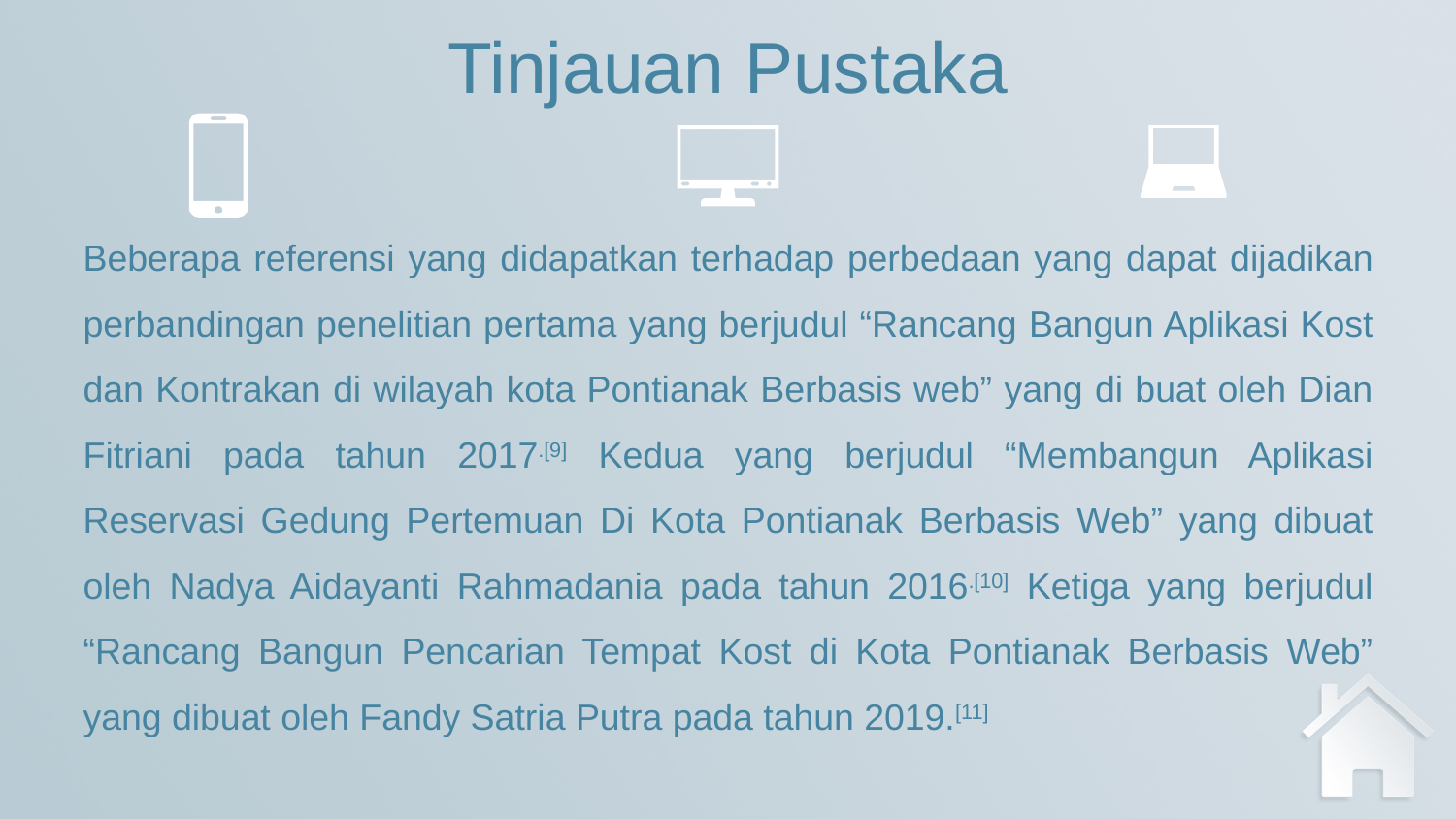

Tinjauan Pustaka

Beberapa referensi yang didapatkan terhadap perbedaan yang dapat dijadikan perbandingan penelitian pertama yang berjudul “Rancang Bangun Aplikasi Kost dan Kontrakan di wilayah kota Pontianak Berbasis web” yang di buat oleh Dian Fitriani pada tahun 2017.[9] Kedua yang berjudul “Membangun Aplikasi Reservasi Gedung Pertemuan Di Kota Pontianak Berbasis Web” yang dibuat oleh Nadya Aidayanti Rahmadania pada tahun 2016.[10] Ketiga yang berjudul “Rancang Bangun Pencarian Tempat Kost di Kota Pontianak Berbasis Web” yang dibuat oleh Fandy Satria Putra pada tahun 2019.[11]